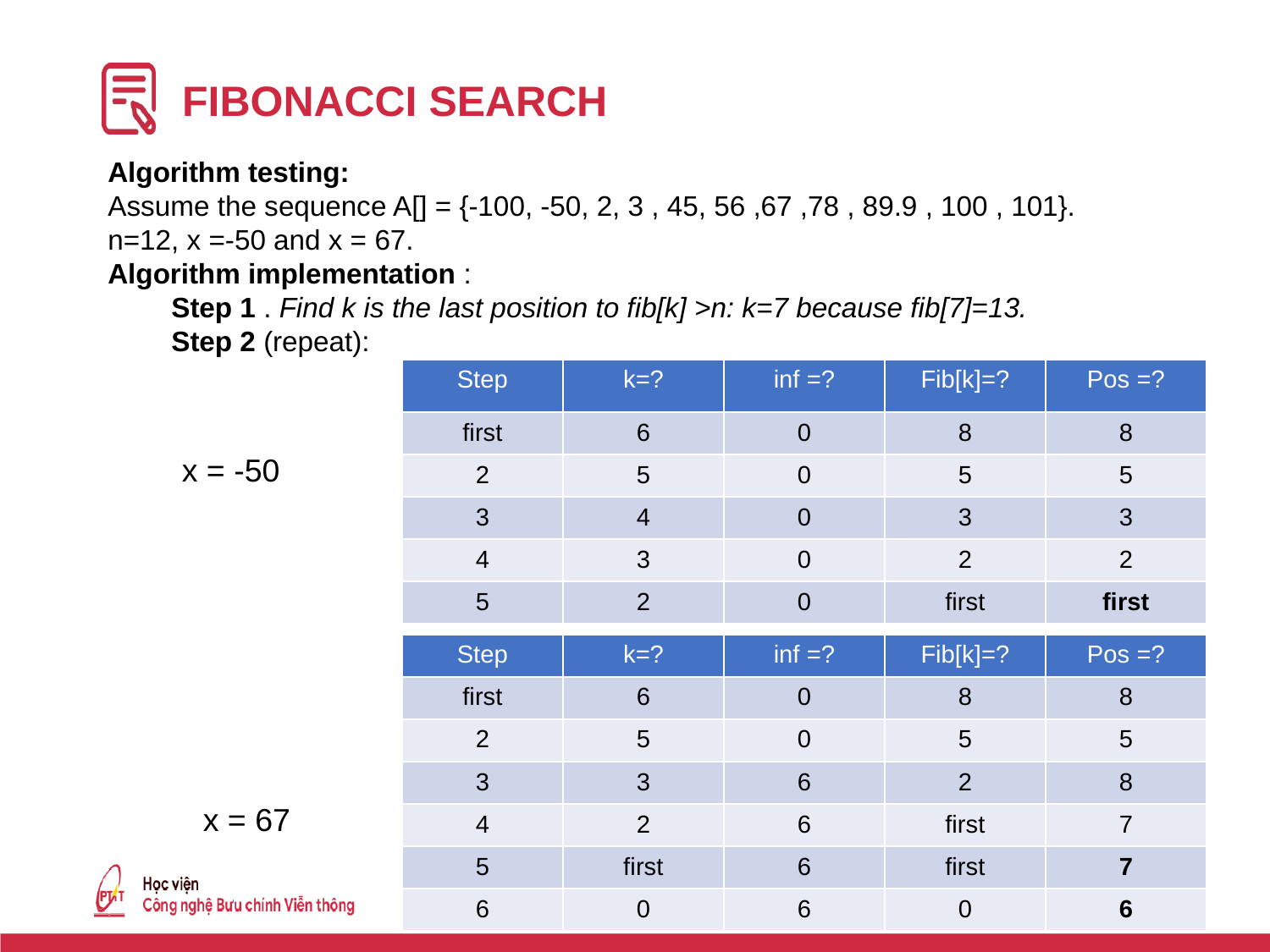

# FIBONACCI SEARCH

Algorithm testing:
Assume the sequence A[] = {-100, -50, 2, 3 , 45, 56 ,67 ,78 , 89.9 , 100 , 101}.
n=12, x =-50 and x = 67.
Algorithm implementation :
Step 1 . Find k is the last position to fib[k] >n: k=7 because fib[7]=13.
Step 2 (repeat):
| Step | k=? | inf =? | Fib[k]=? | Pos =? |
| --- | --- | --- | --- | --- |
| first | 6 | 0 | 8 | 8 |
| 2 | 5 | 0 | 5 | 5 |
| 3 | 4 | 0 | 3 | 3 |
| 4 | 3 | 0 | 2 | 2 |
| 5 | 2 | 0 | first | first |
x = -50
| Step | k=? | inf =? | Fib[k]=? | Pos =? |
| --- | --- | --- | --- | --- |
| first | 6 | 0 | 8 | 8 |
| 2 | 5 | 0 | 5 | 5 |
| 3 | 3 | 6 | 2 | 8 |
| 4 | 2 | 6 | first | 7 |
| 5 | first | 6 | first | 7 |
| 6 | 0 | 6 | 0 | 6 |
x = 67